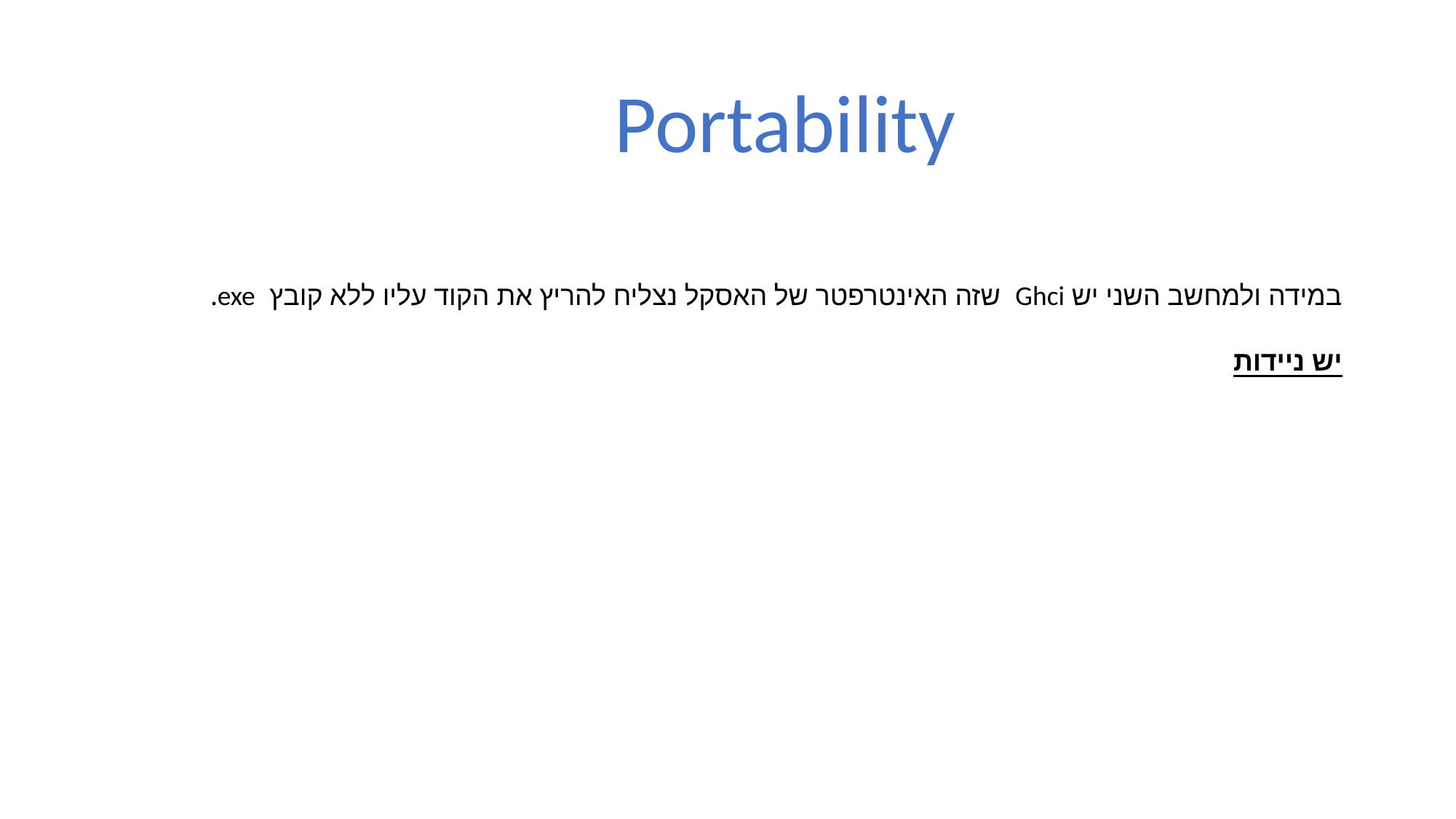

Portability

במידה ולמחשב השני יש Ghci  שזה האינטרפטר של האסקל נצליח להריץ את הקוד עליו ללא קובץ  exe.

יש ניידות